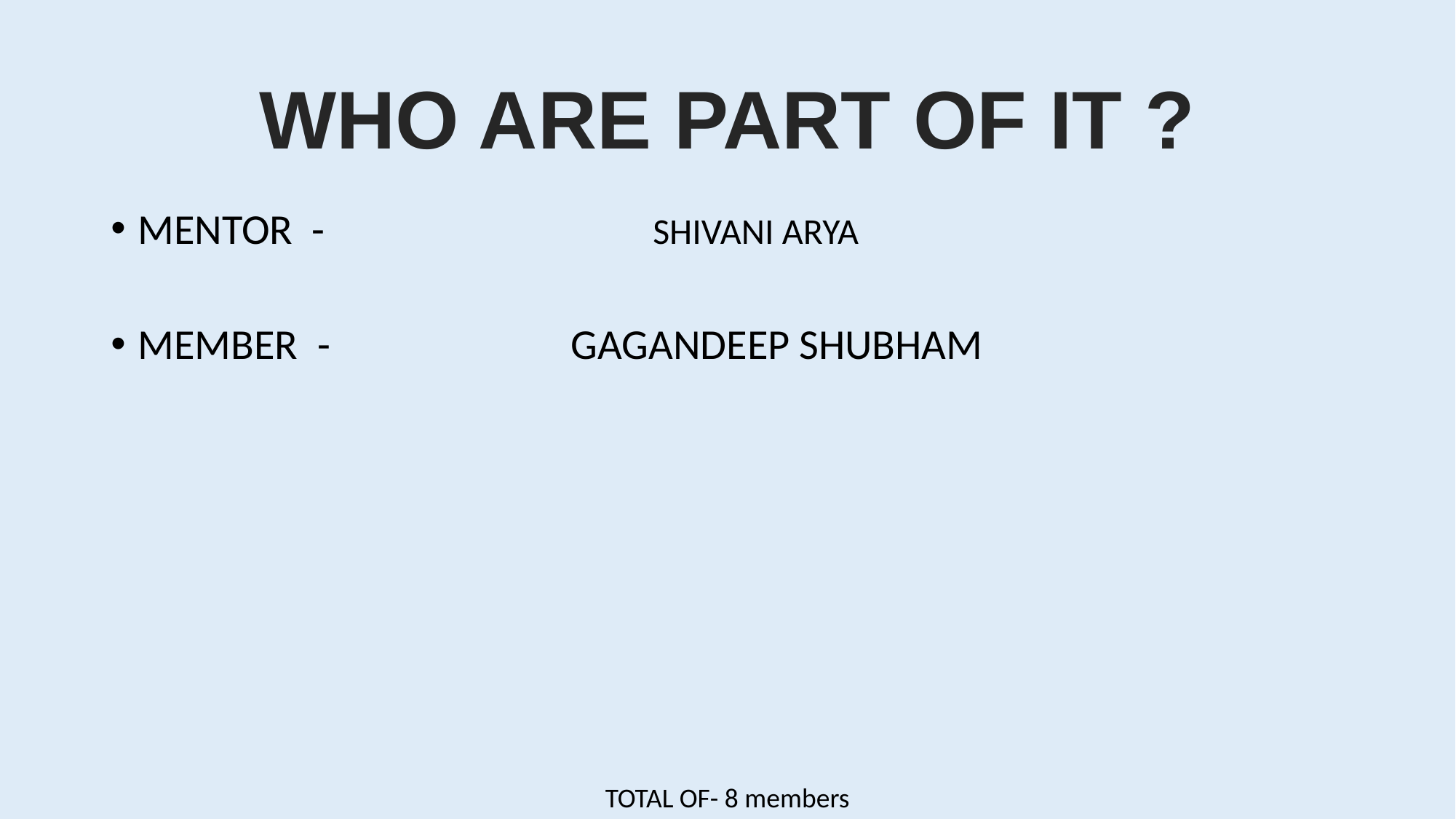

WHO ARE PART OF IT ?
MENTOR  -                                  SHIVANI ARYA

MEMBER  -                         GAGANDEEP SHUBHAM

TOTAL OF- 8 members